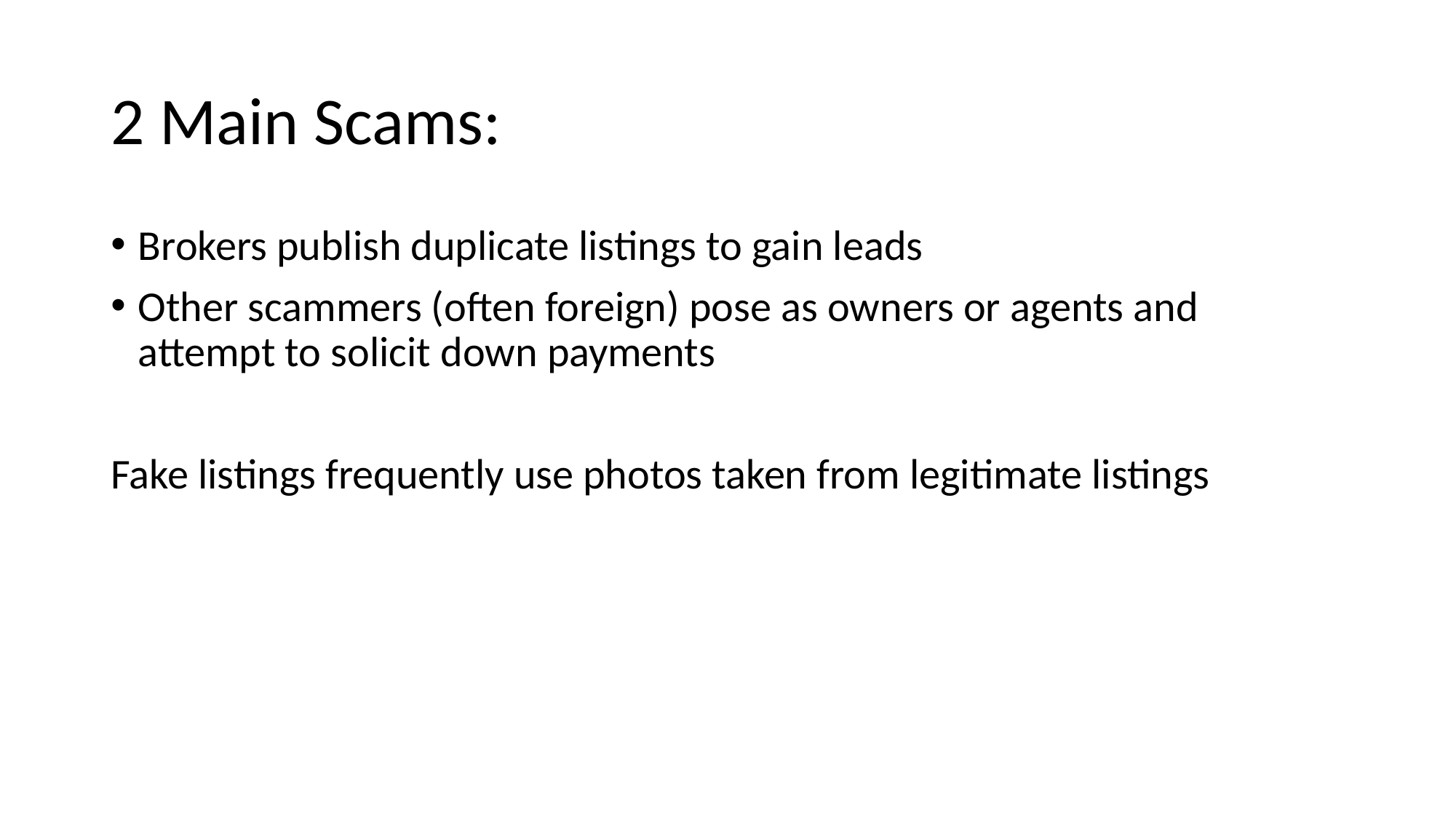

# 2 Main Scams:
Brokers publish duplicate listings to gain leads
Other scammers (often foreign) pose as owners or agents and attempt to solicit down payments

Fake listings frequently use photos taken from legitimate listings